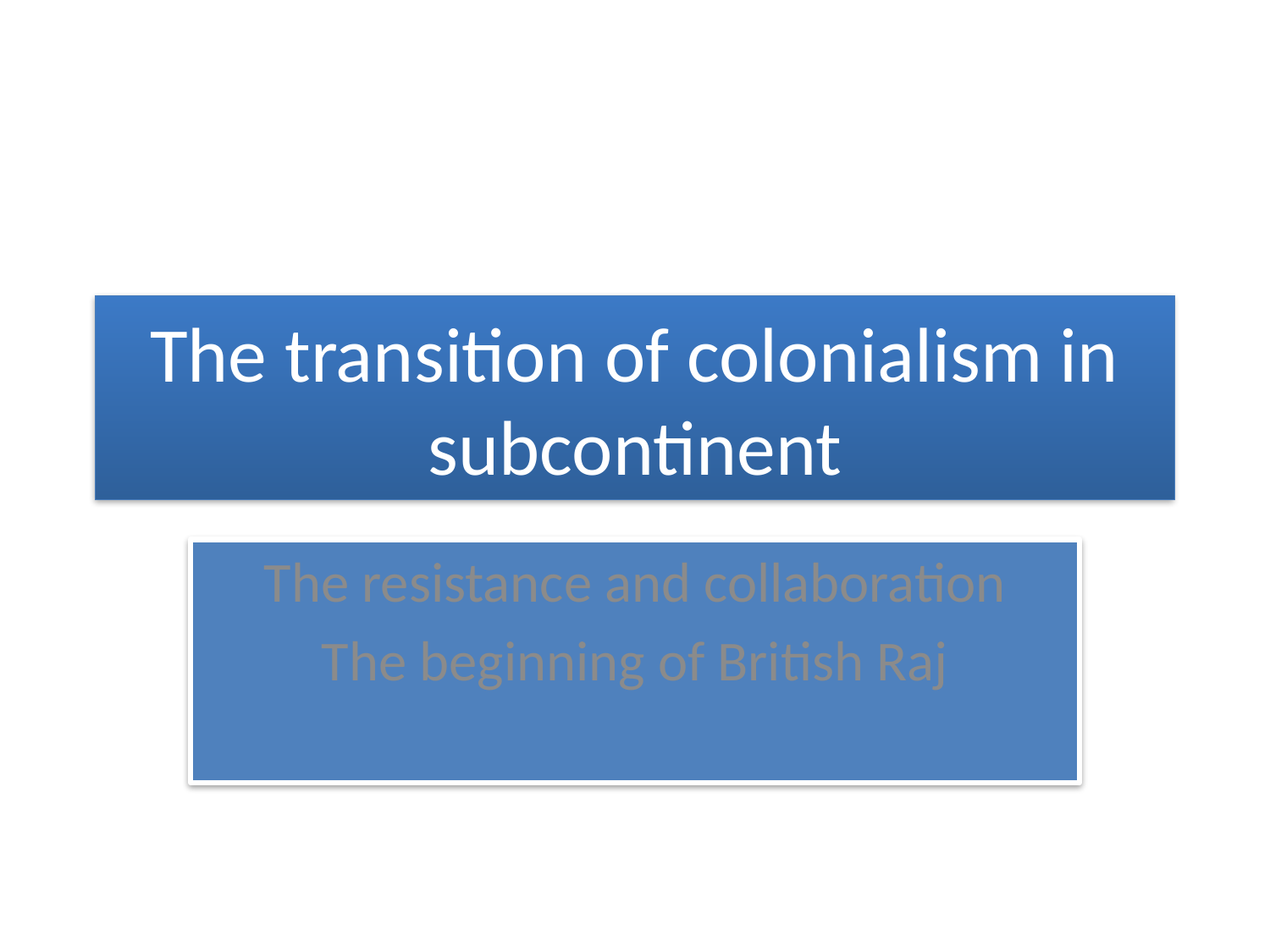

# The transition of colonialism in subcontinent
The resistance and collaboration
The beginning of British Raj